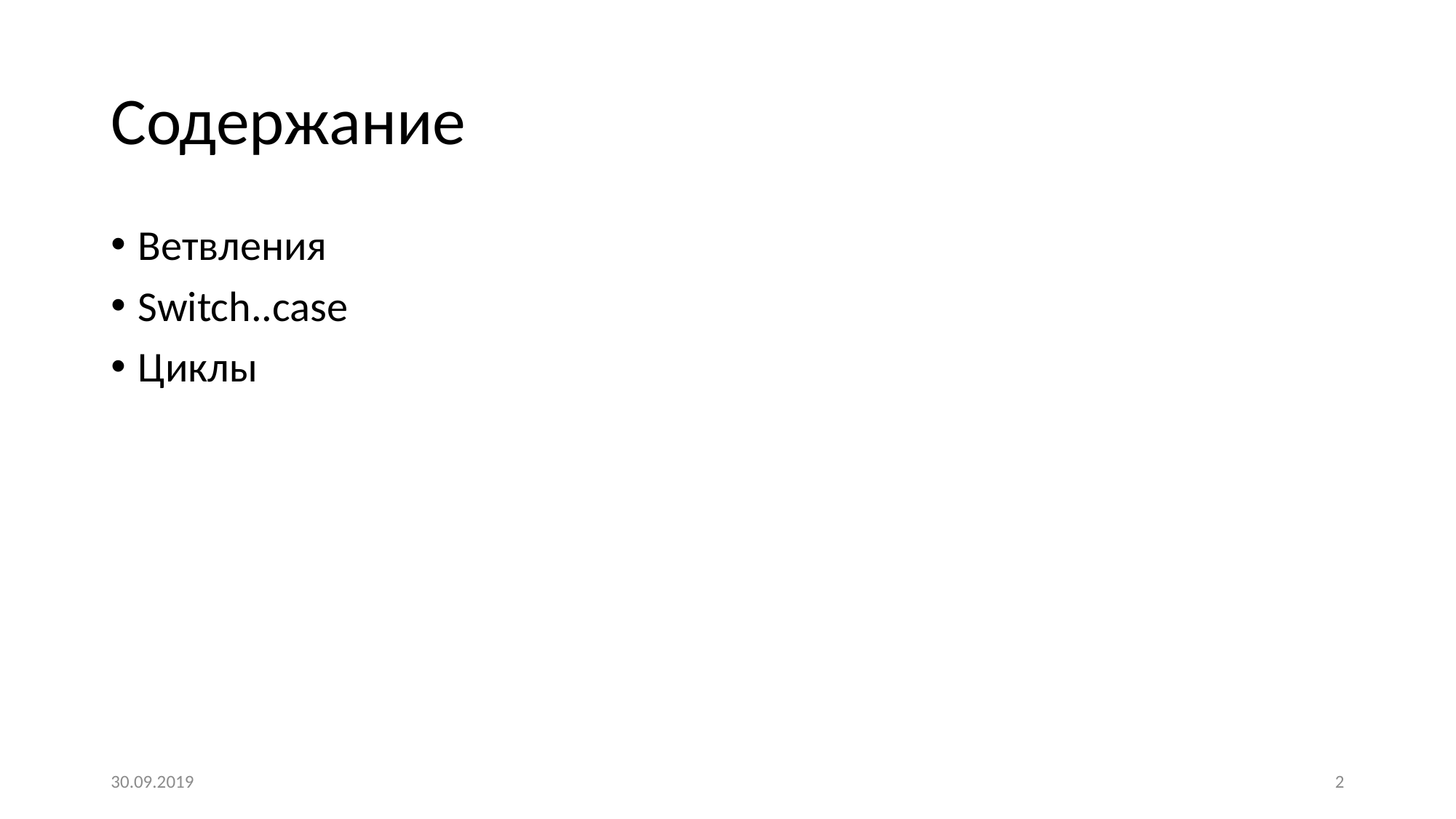

# Содержание
Ветвления
Switch..case
Циклы

30.09.2019
2